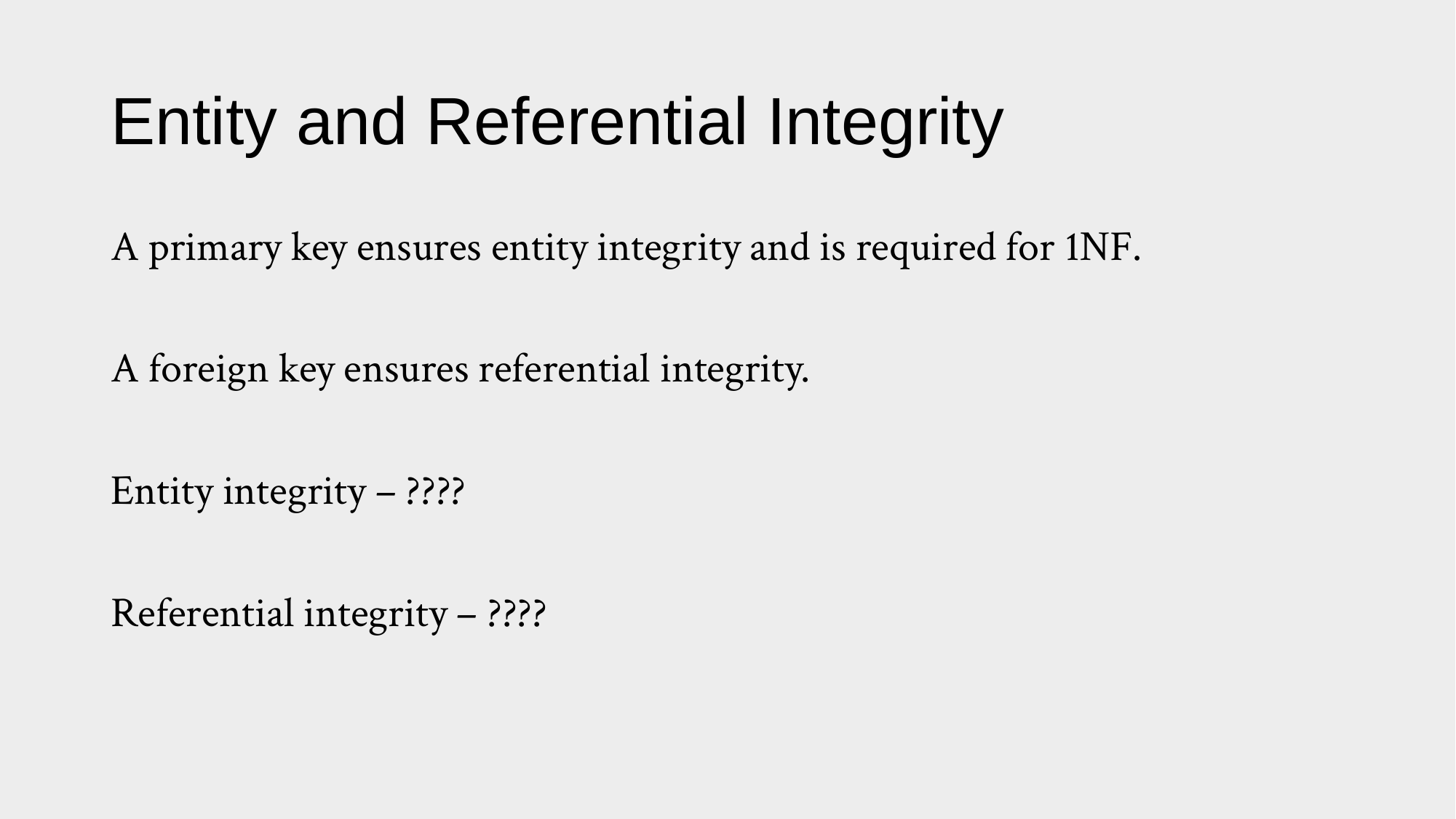

# Entity and Referential Integrity
A primary key ensures entity integrity and is required for 1NF.

A foreign key ensures referential integrity.

Entity integrity – ????

Referential integrity – ????